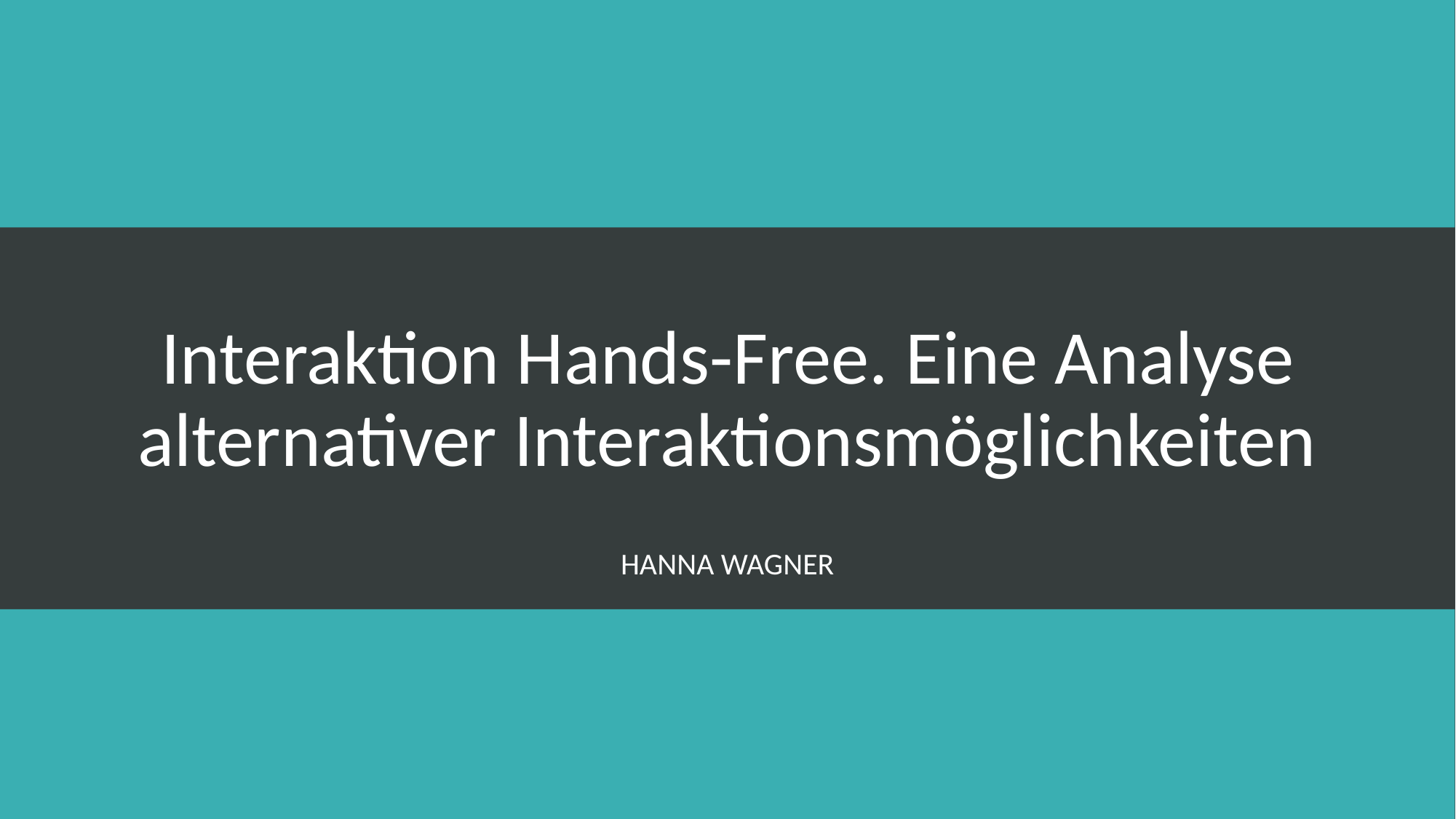

# Interaktion Hands-Free. Eine Analyse alternativer Interaktionsmöglichkeiten
Hanna Wagner